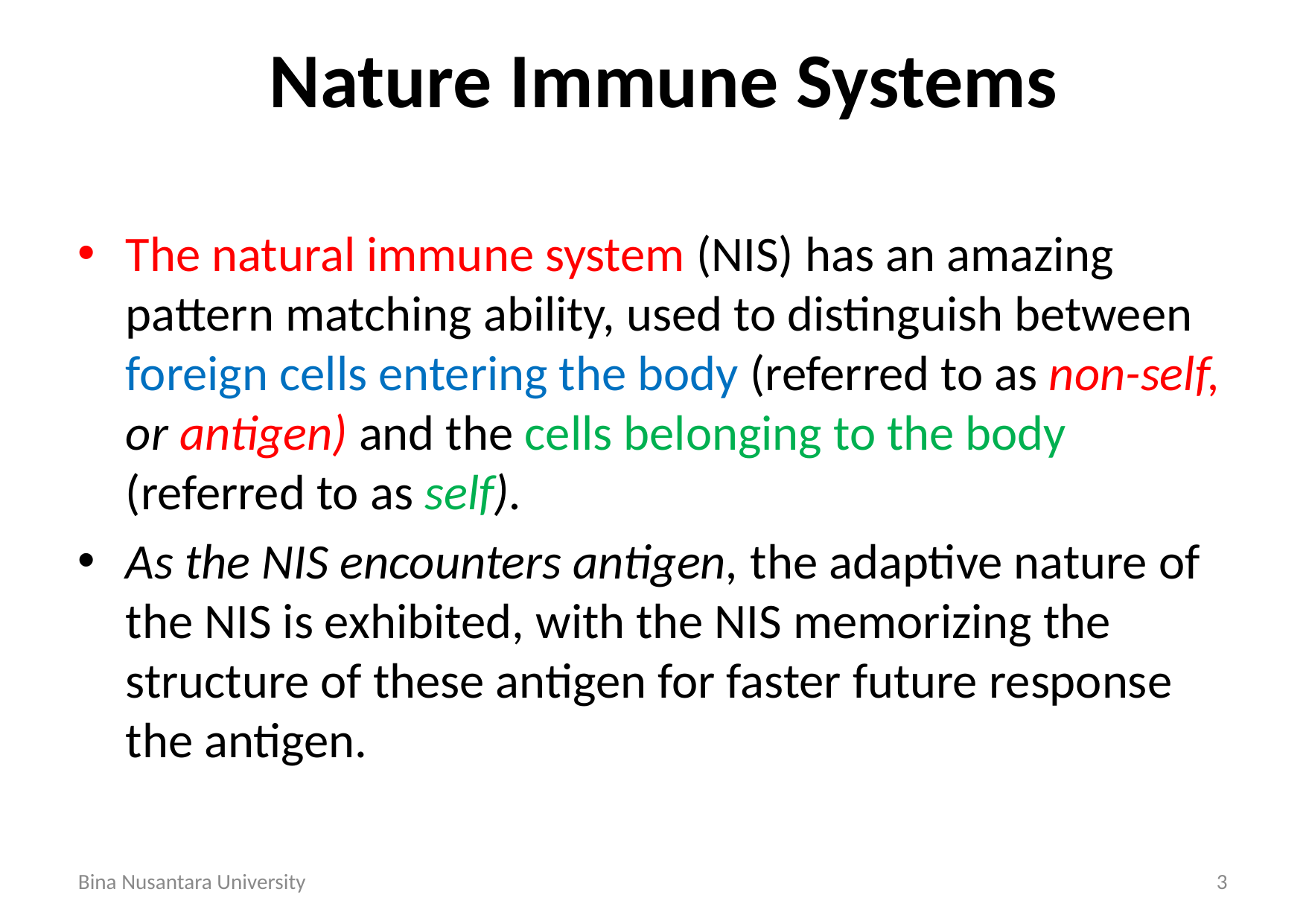

# Nature Immune Systems
The natural immune system (NIS) has an amazing pattern matching ability, used to distinguish between foreign cells entering the body (referred to as non-self, or antigen) and the cells belonging to the body (referred to as self).
As the NIS encounters antigen, the adaptive nature of the NIS is exhibited, with the NIS memorizing the structure of these antigen for faster future response the antigen.
Bina Nusantara University
3